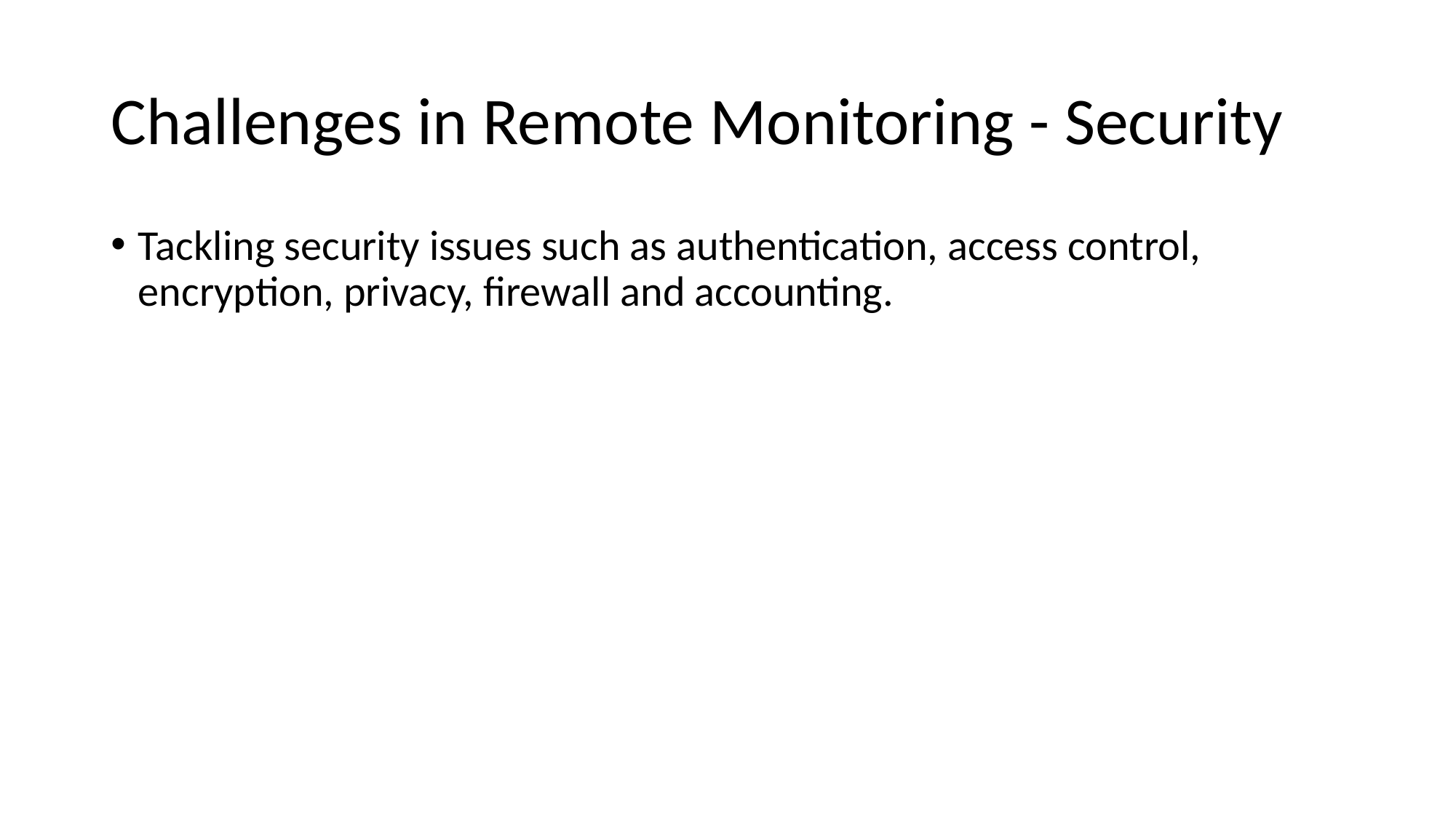

# Challenges in Remote Monitoring - Security
Tackling security issues such as authentication, access control, encryption, privacy, firewall and accounting.